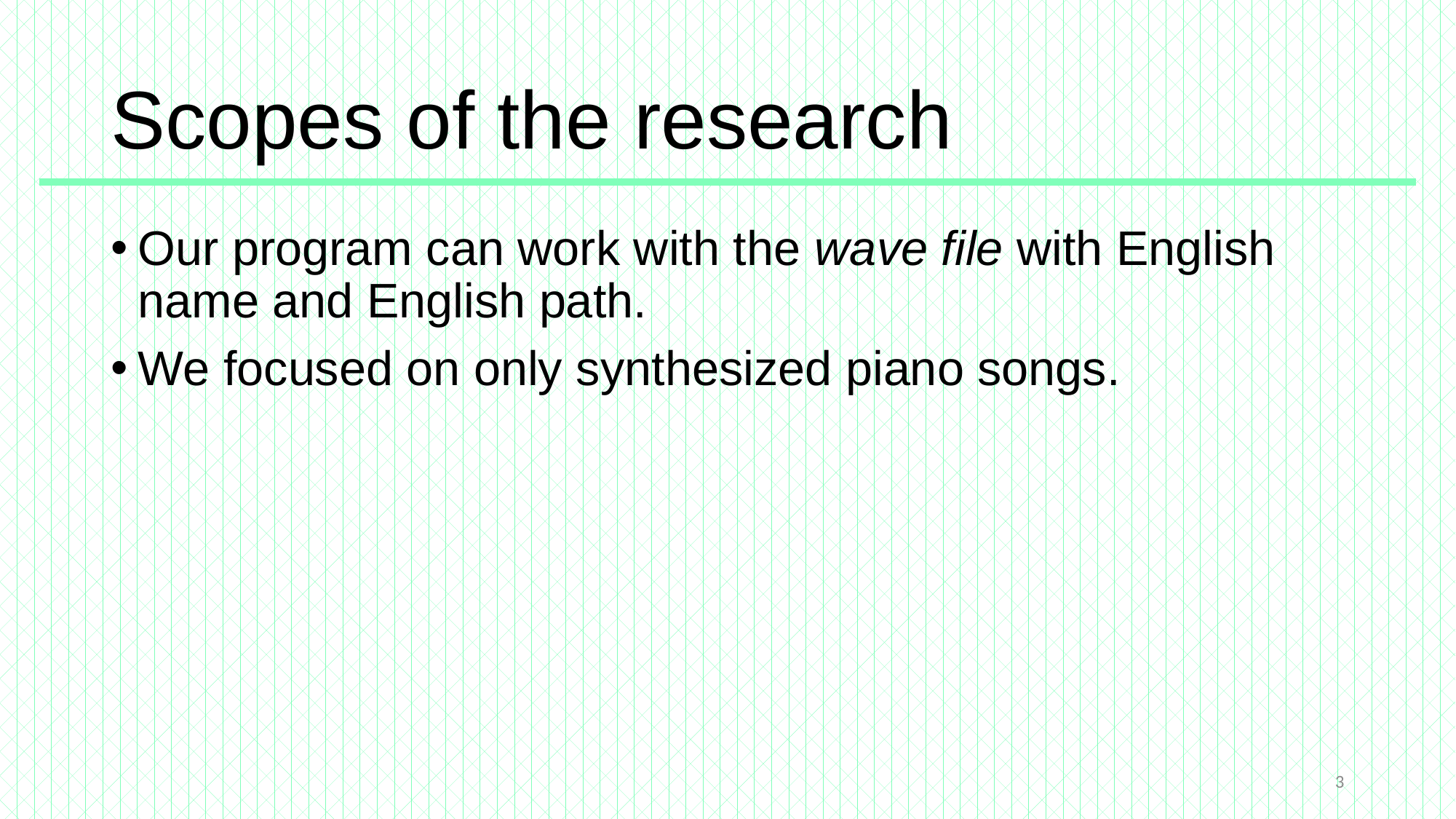

# Scopes of the research
Our program can work with the wave file with English name and English path.
We focused on only synthesized piano songs.
3